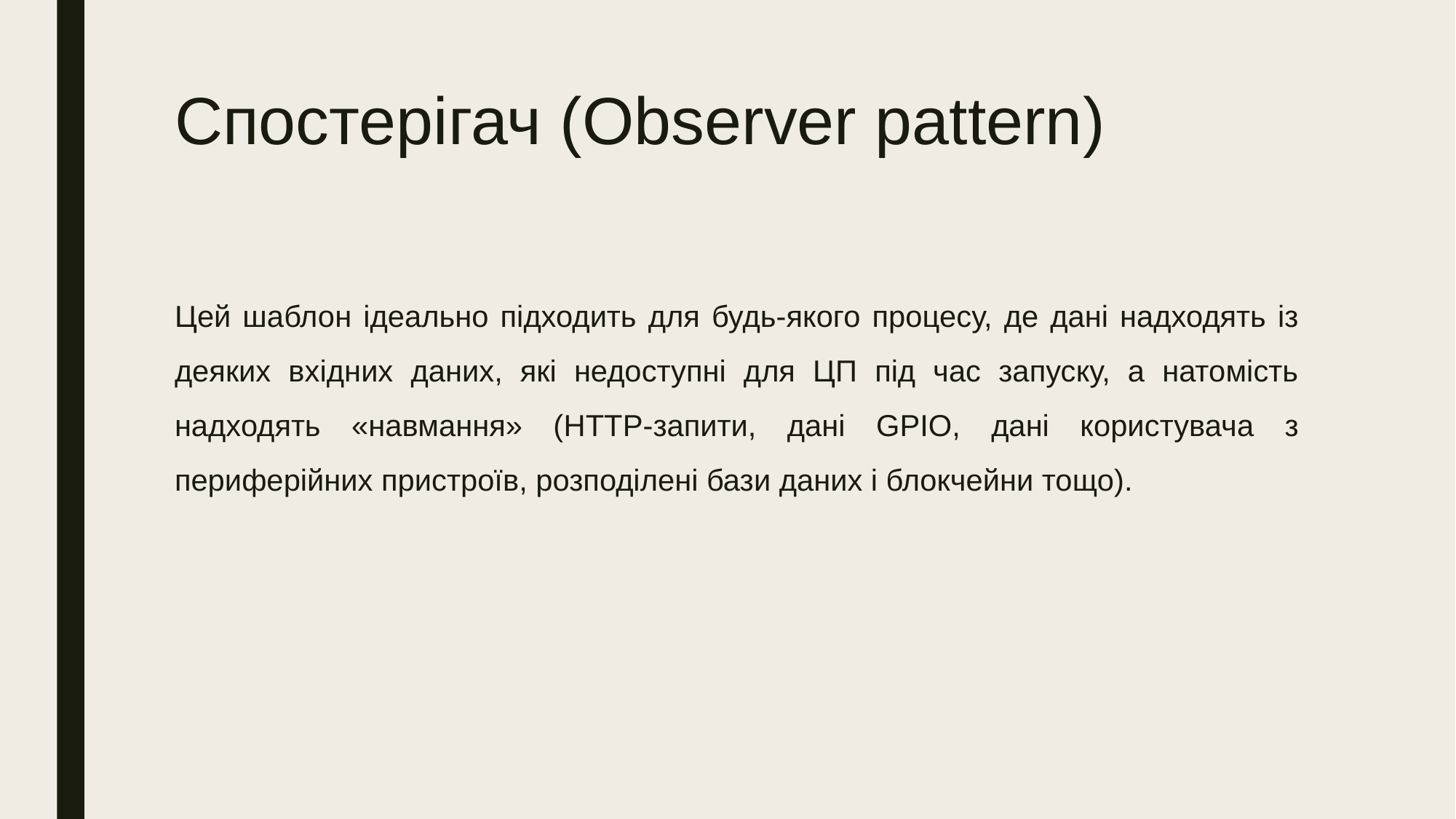

# Спостерігач (Observer pattern)
Цей шаблон ідеально підходить для будь-якого процесу, де дані надходять із деяких вхідних даних, які недоступні для ЦП під час запуску, а натомість надходять «навмання» (HTTP-запити, дані GPIO, дані користувача з периферійних пристроїв, розподілені бази даних і блокчейни тощо).